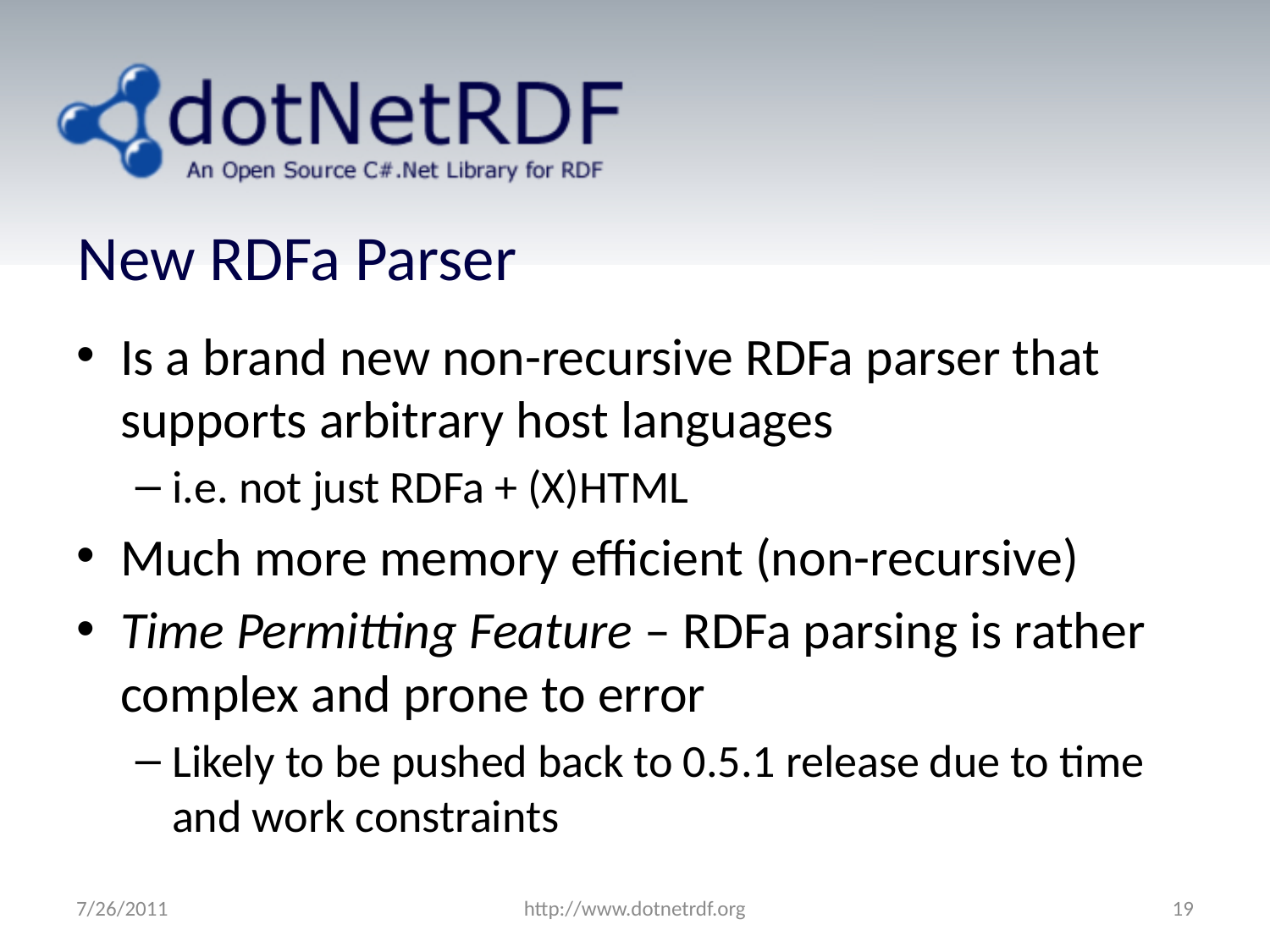

# New RDFa Parser
Is a brand new non-recursive RDFa parser that supports arbitrary host languages
i.e. not just RDFa + (X)HTML
Much more memory efficient (non-recursive)
Time Permitting Feature – RDFa parsing is rather complex and prone to error
Likely to be pushed back to 0.5.1 release due to time and work constraints
7/26/2011
http://www.dotnetrdf.org
19